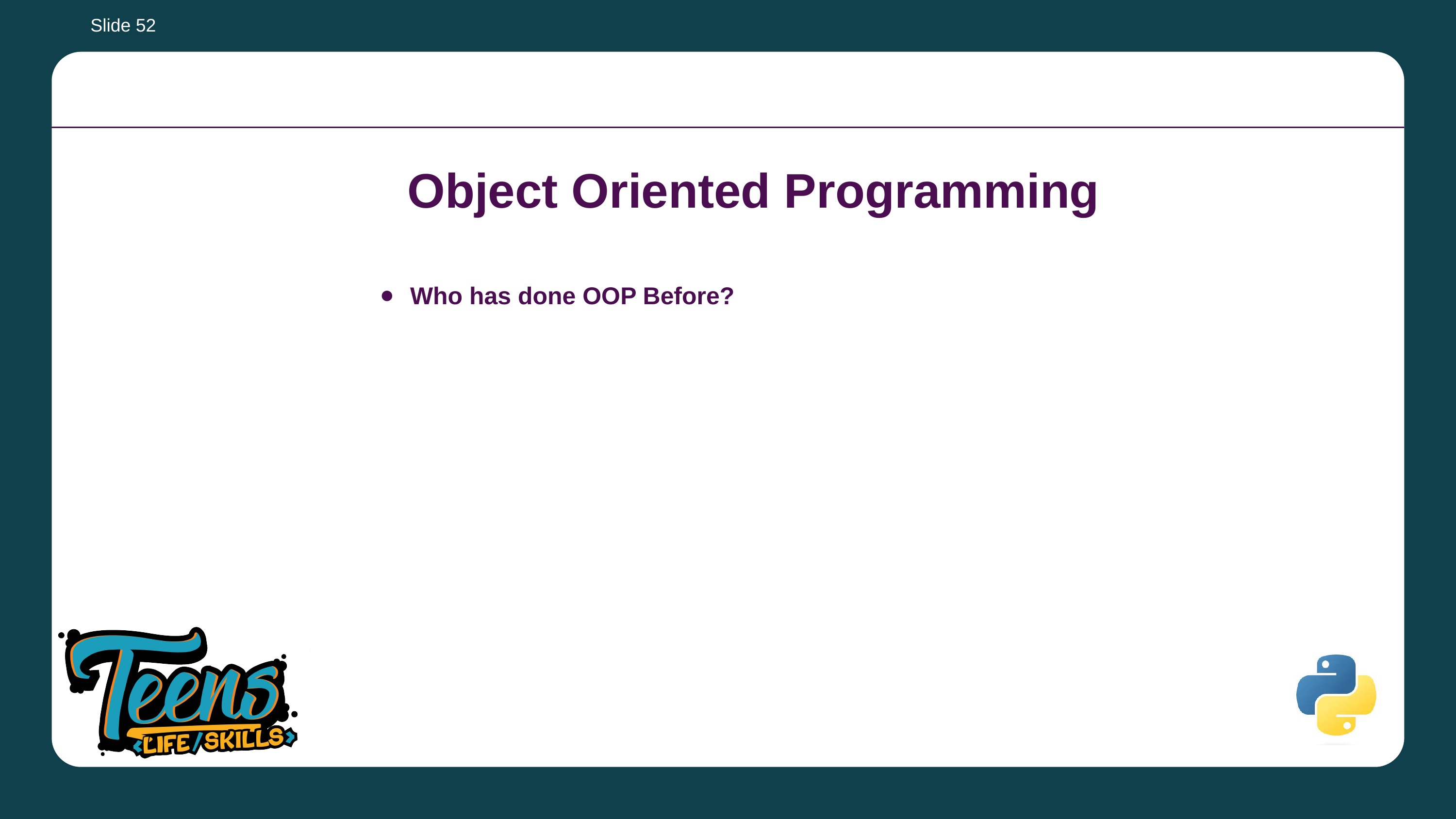

Slide 52

# Object Oriented Programming
Who has done OOP Before?